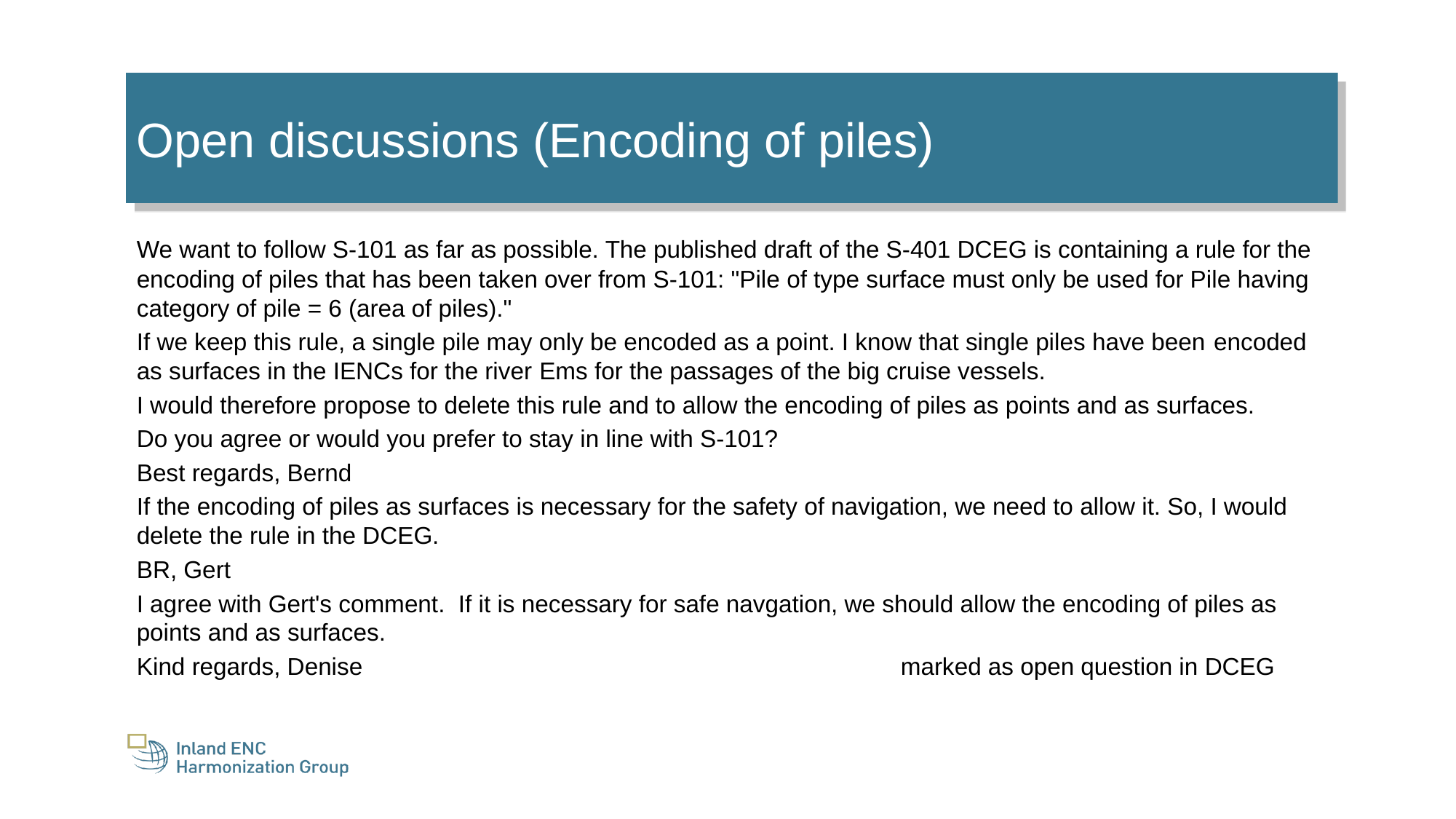

Open discussions (Encoding of piles)
We want to follow S-101 as far as possible. The published draft of the S-401 DCEG is containing a rule for the encoding of piles that has been taken over from S-101: "Pile of type surface must only be used for Pile having category of pile = 6 (area of piles)."
If we keep this rule, a single pile may only be encoded as a point. I know that single piles have been​ encoded as surfaces in the IENCs for the river ​Ems for the passages of the big cruise vessels.
I would therefore propose to delete this rule and to allow the encoding of piles as points and as surfaces.
Do you agree or would you prefer to stay in line with S-101?
Best regards, Bernd
If the encoding of piles as surfaces is necessary for the safety of navigation, we need to allow it. So, I would delete the rule in the DCEG.
BR, Gert
​I agree with Gert's comment.  If it is necessary for safe navgation, we should allow the encoding of piles as points and as surfaces.
Kind regards, Denise​					marked as open question in DCEG